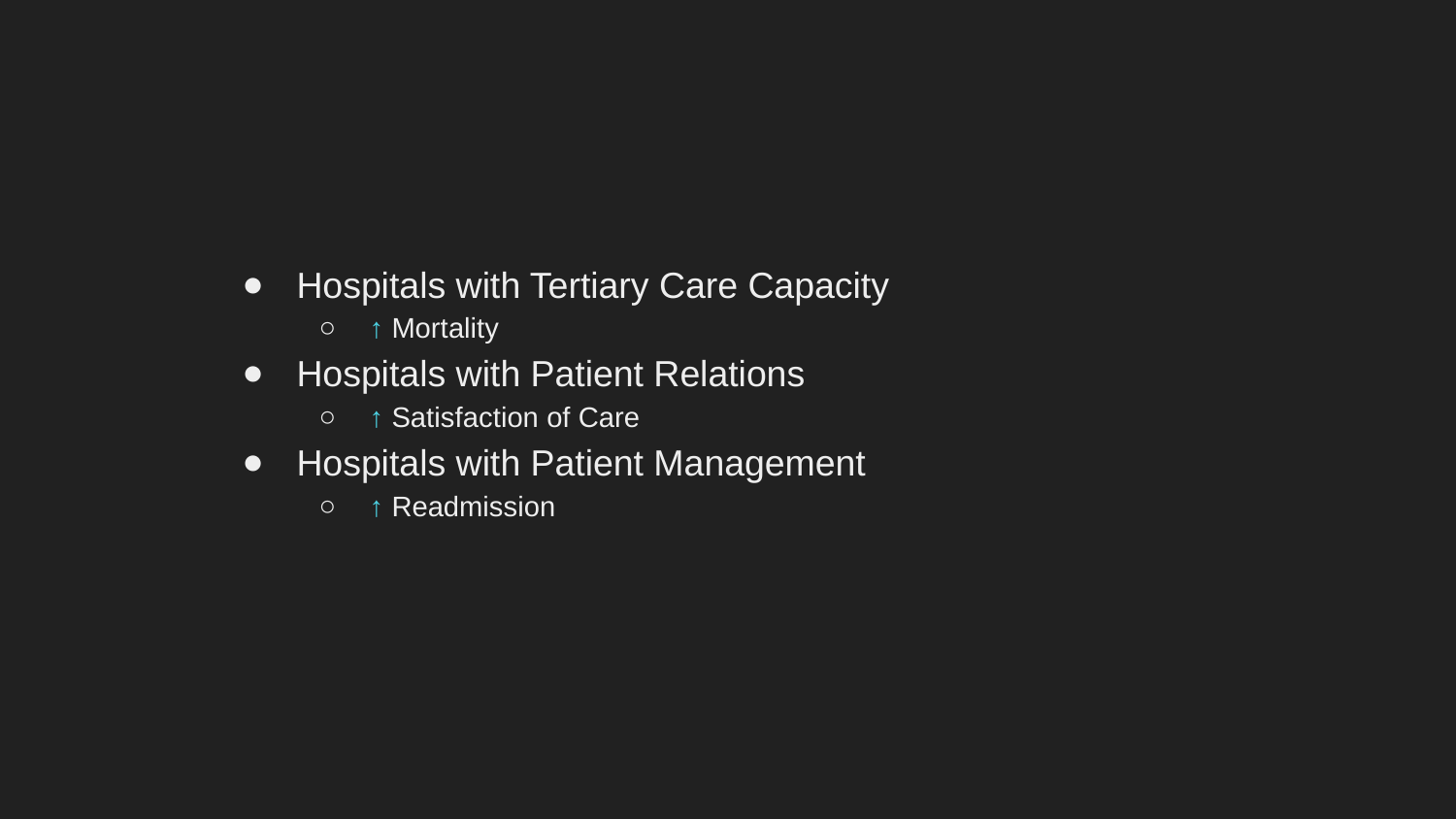

Hospitals with Tertiary Care Capacity
↑ Mortality
Hospitals with Patient Relations
↑ Satisfaction of Care
Hospitals with Patient Management
↑ Readmission